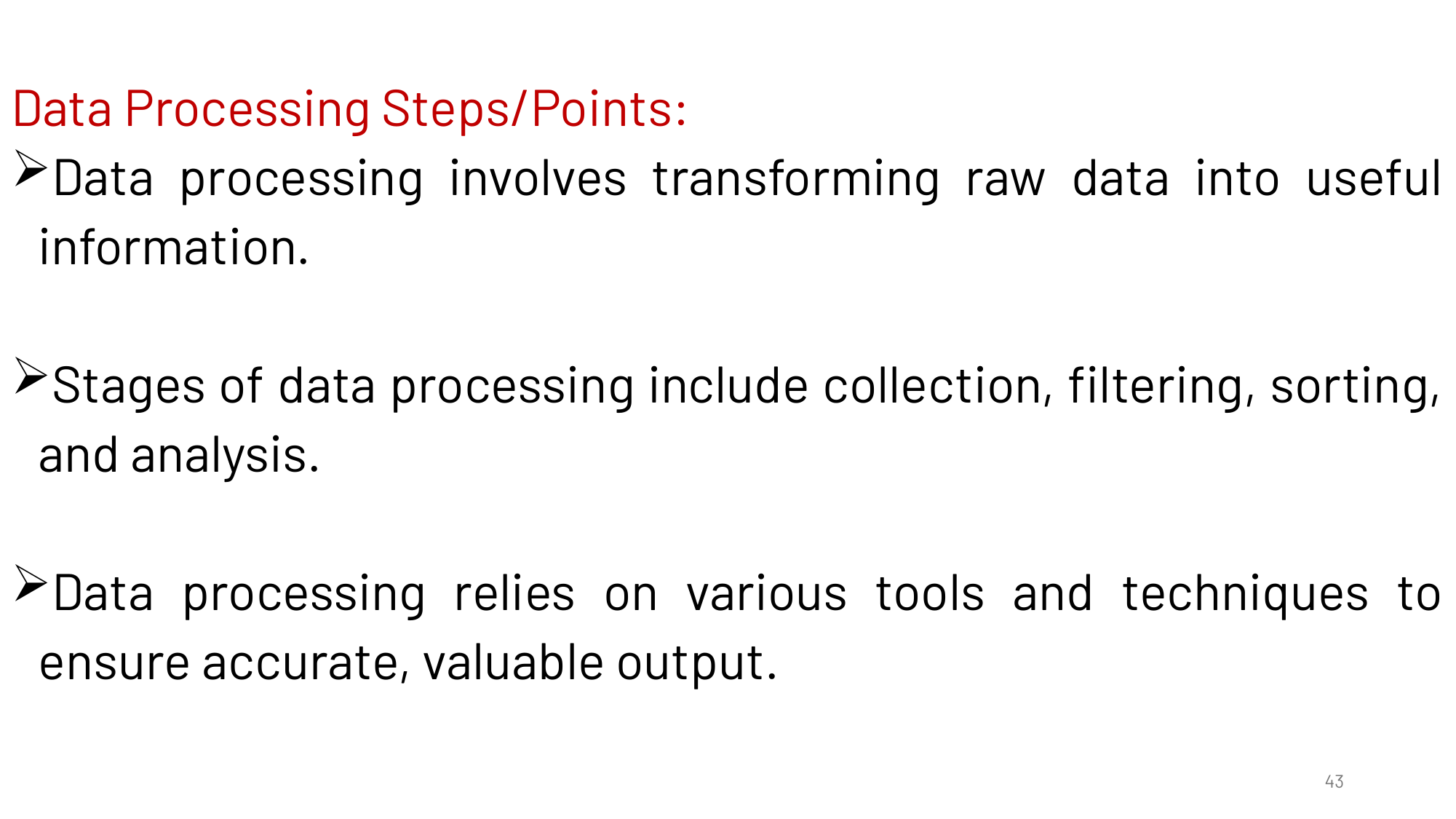

Data Processing Steps/Points:
Data processing involves transforming raw data into useful information.

Stages of data processing include collection, filtering, sorting, and analysis.

Data processing relies on various tools and techniques to ensure accurate, valuable output.

43